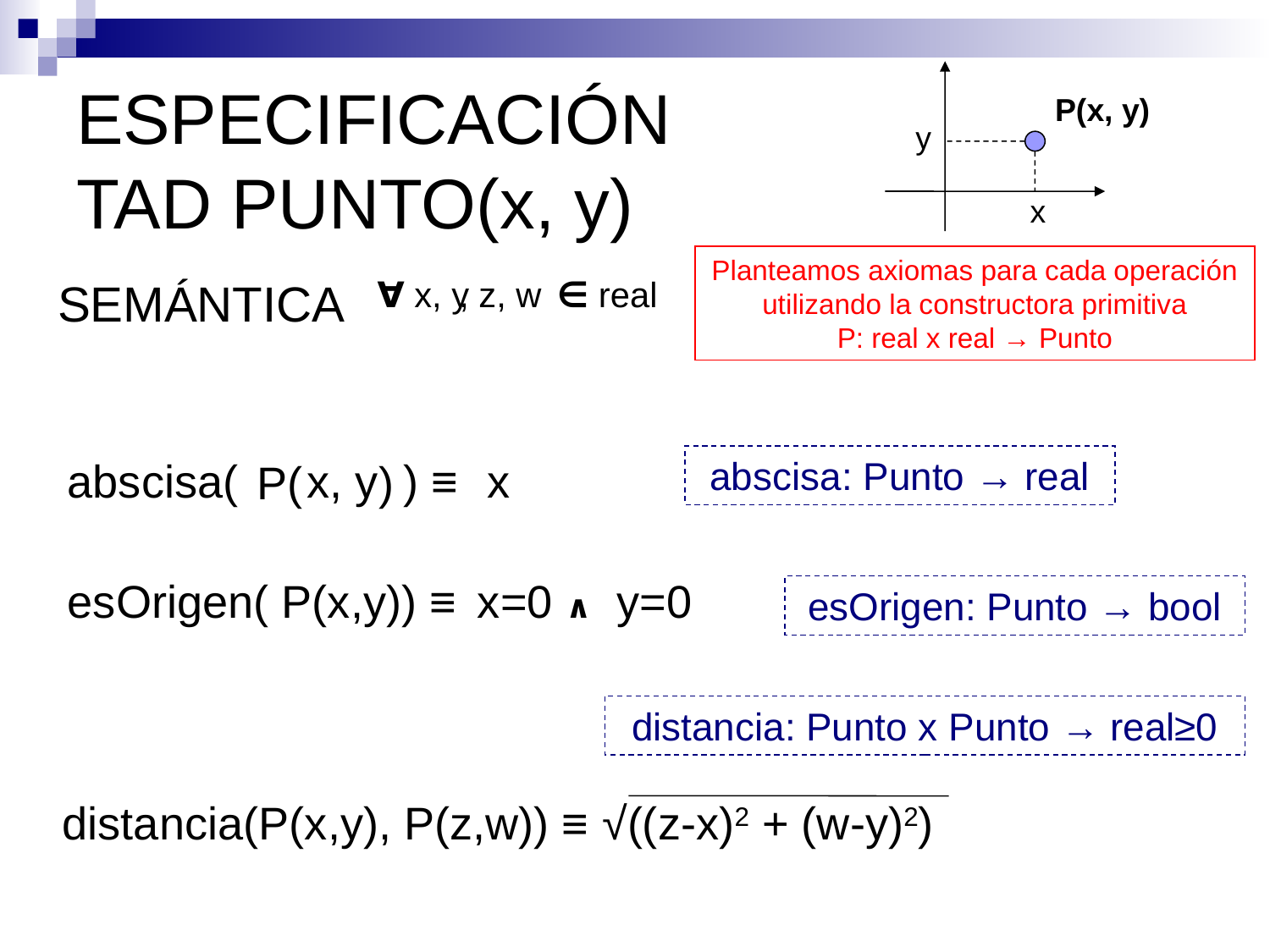

P(x, y)
y

x

# ESPECIFICACIÓN TAD PUNTO(x, y)
Planteamos axiomas para cada operación utilizando la constructora primitiva
P: real x real → Punto
SEMÁNTICA
 ∀ x, y         ∈ real
, z, w
abscisa(             ) ≡
x, y
x
abscisa: Punto → real
P(      )
esOrigen( P(x,y)) ≡
x=0 ∧  y=0
esOrigen: Punto → bool
distancia: Punto x Punto → real≥0
distancia(P(x,y), P(z,w)) ≡
√((z-x)2 + (w-y)2)